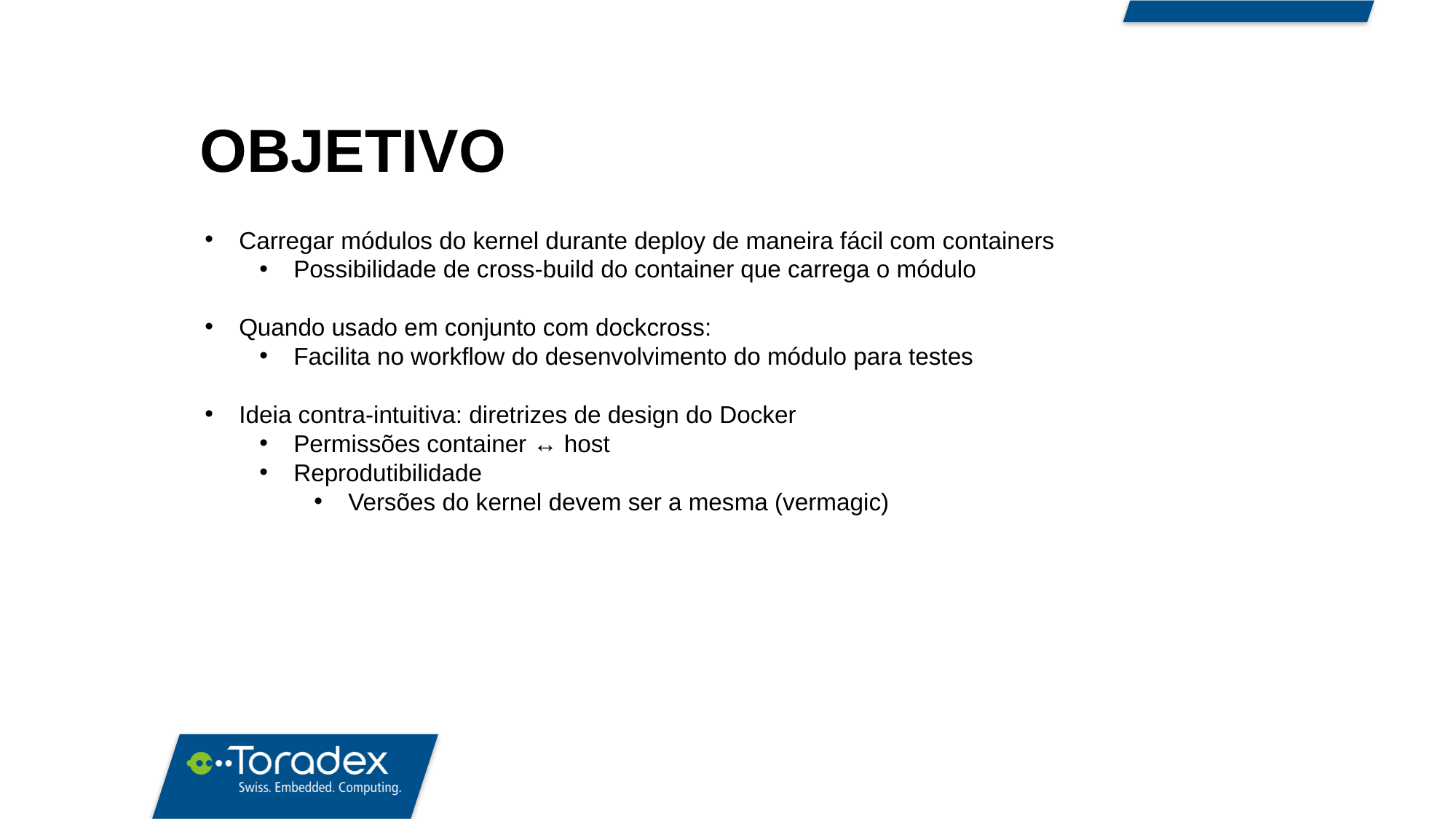

OBJETIVO

Carregar módulos do kernel durante deploy de maneira fácil com containers
Possibilidade de cross-build do container que carrega o módulo

Quando usado em conjunto com dockcross:
Facilita no workflow do desenvolvimento do módulo para testes

Ideia contra-intuitiva: diretrizes de design do Docker
Permissões container ↔ host
Reprodutibilidade
Versões do kernel devem ser a mesma (vermagic)